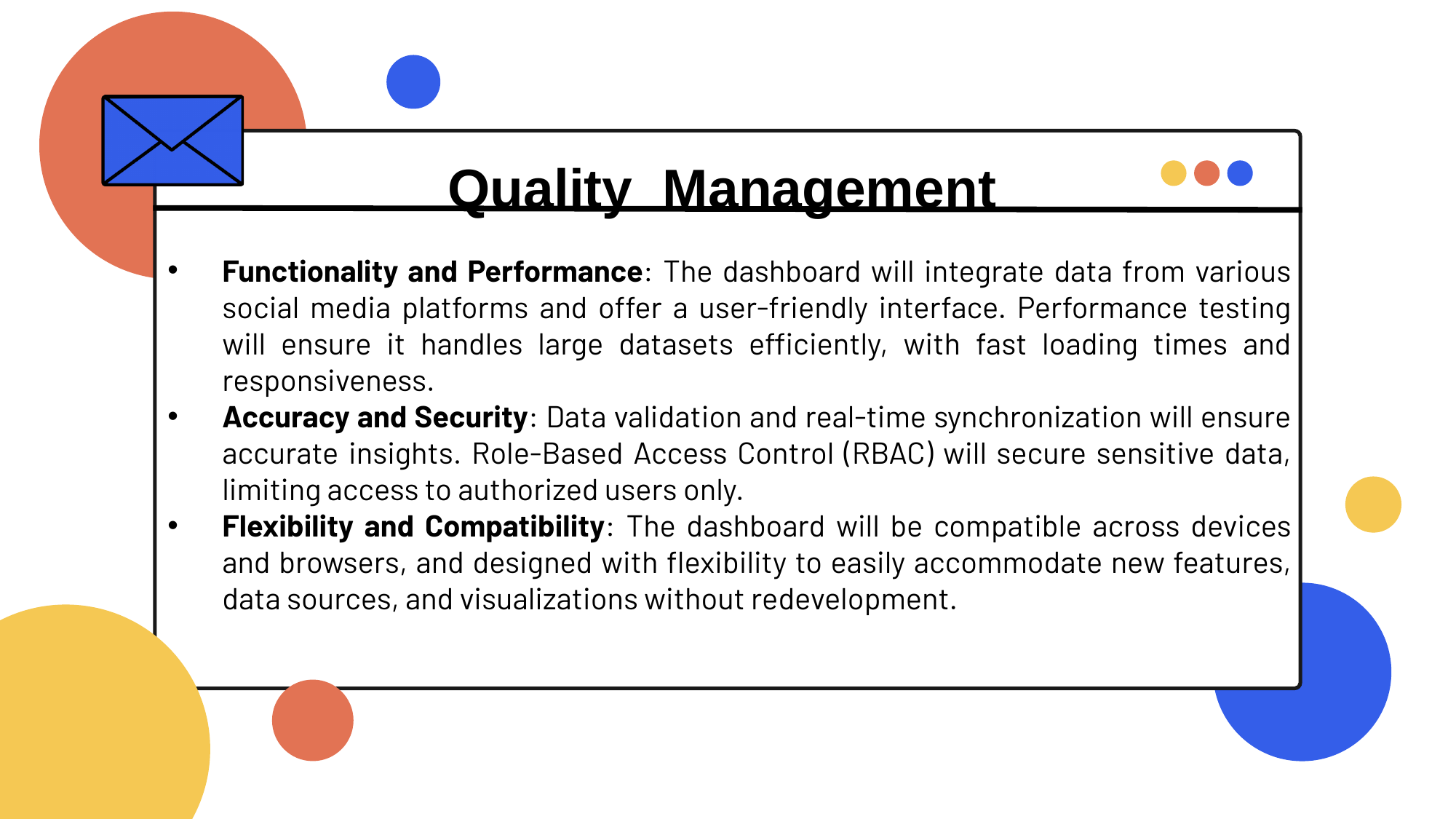

Quality  Management

Functionality and Performance: The dashboard will integrate data from various social media platforms and offer a user-friendly interface. Performance testing will ensure it handles large datasets efficiently, with fast loading times and responsiveness.
Accuracy and Security: Data validation and real-time synchronization will ensure accurate insights. Role-Based Access Control (RBAC) will secure sensitive data, limiting access to authorized users only.
Flexibility and Compatibility: The dashboard will be compatible across devices and browsers, and designed with flexibility to easily accommodate new features, data sources, and visualizations without redevelopment.
LARANA COMPANY